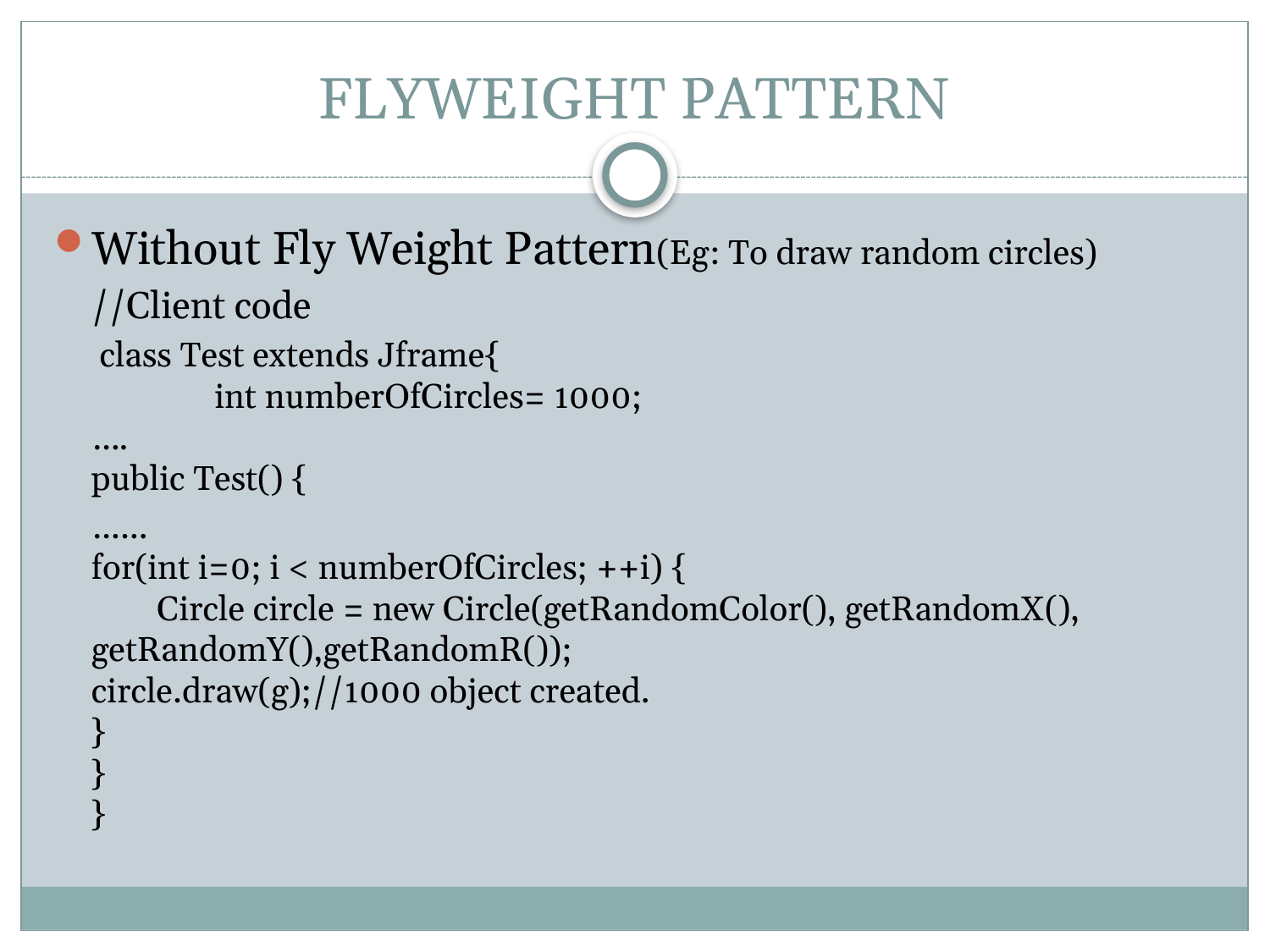

# FLYWEIGHT PATTERN
Without Fly Weight Pattern(Eg: To draw random circles)
	//Client code
	 class Test extends Jframe{
  	int numberOfCircles= 1000;
	….
	public Test() {
		……
	for(int i=0; i < numberOfCircles; ++i) {
	        Circle circle = new Circle(getRandomColor(), getRandomX(), 				getRandomY(),getRandomR());
		circle.draw(g);//1000 object created.
		}
	}
}